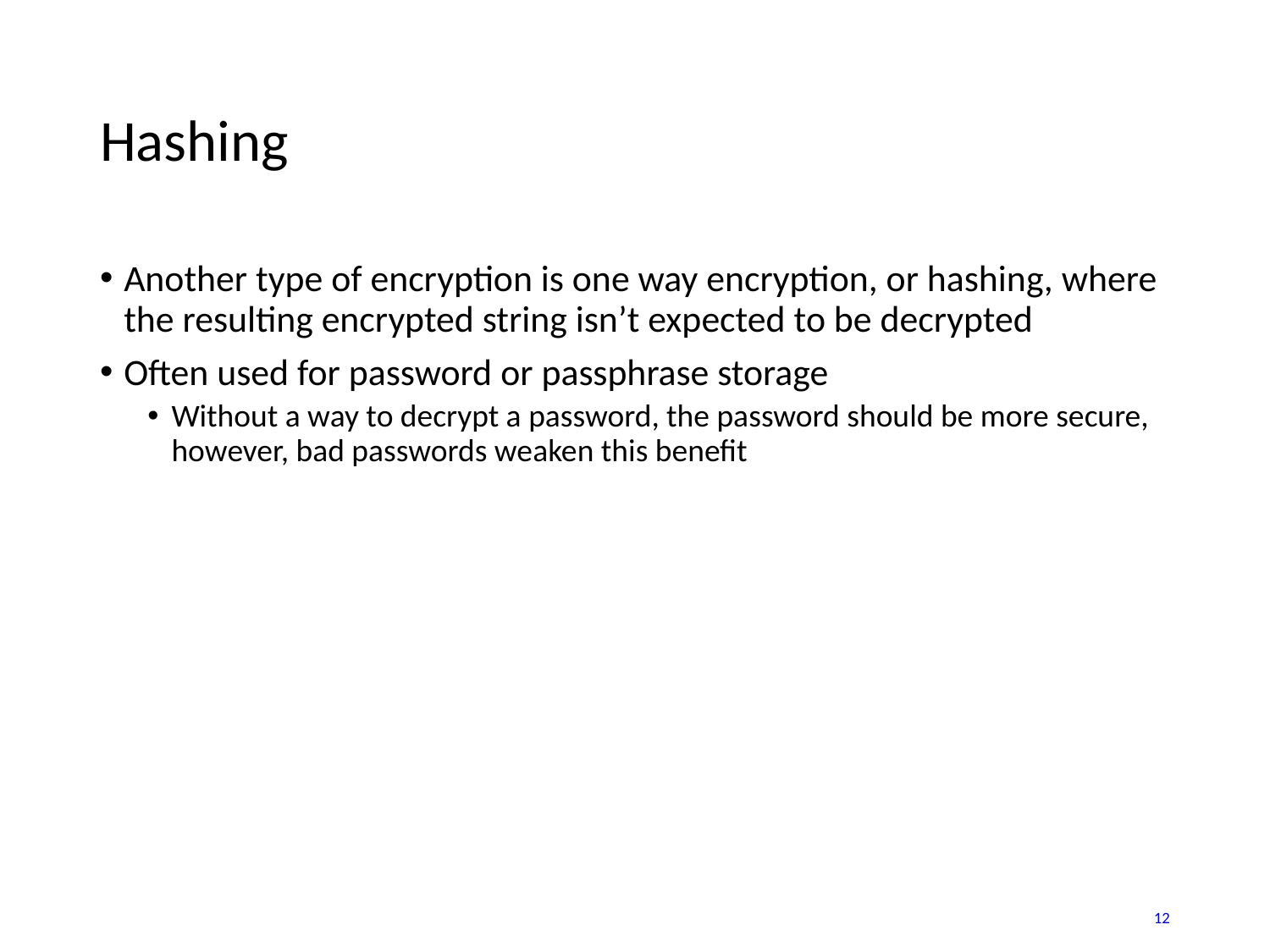

# Hashing
Another type of encryption is one way encryption, or hashing, where the resulting encrypted string isn’t expected to be decrypted
Often used for password or passphrase storage
Without a way to decrypt a password, the password should be more secure, however, bad passwords weaken this benefit

12